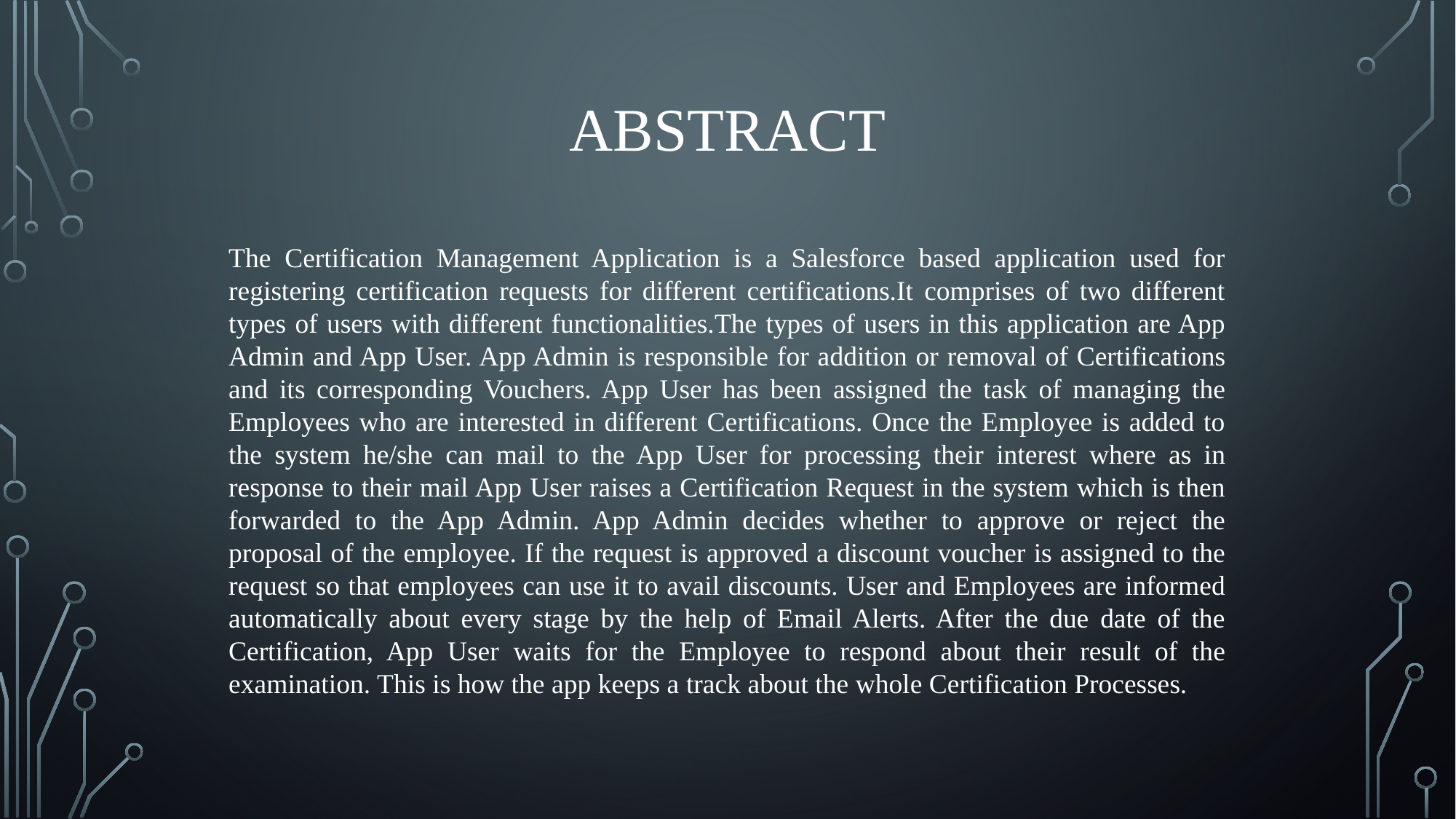

# Abstract

The Certification Management Application is a Salesforce based application used for registering certification requests for different certifications.It comprises of two different types of users with different functionalities.The types of users in this application are App Admin and App User. App Admin is responsible for addition or removal of Certifications and its corresponding Vouchers. App User has been assigned the task of managing the Employees who are interested in different Certifications. Once the Employee is added to the system he/she can mail to the App User for processing their interest where as in response to their mail App User raises a Certification Request in the system which is then forwarded to the App Admin. App Admin decides whether to approve or reject the proposal of the employee. If the request is approved a discount voucher is assigned to the request so that employees can use it to avail discounts. User and Employees are informed automatically about every stage by the help of Email Alerts. After the due date of the Certification, App User waits for the Employee to respond about their result of the examination. This is how the app keeps a track about the whole Certification Processes.